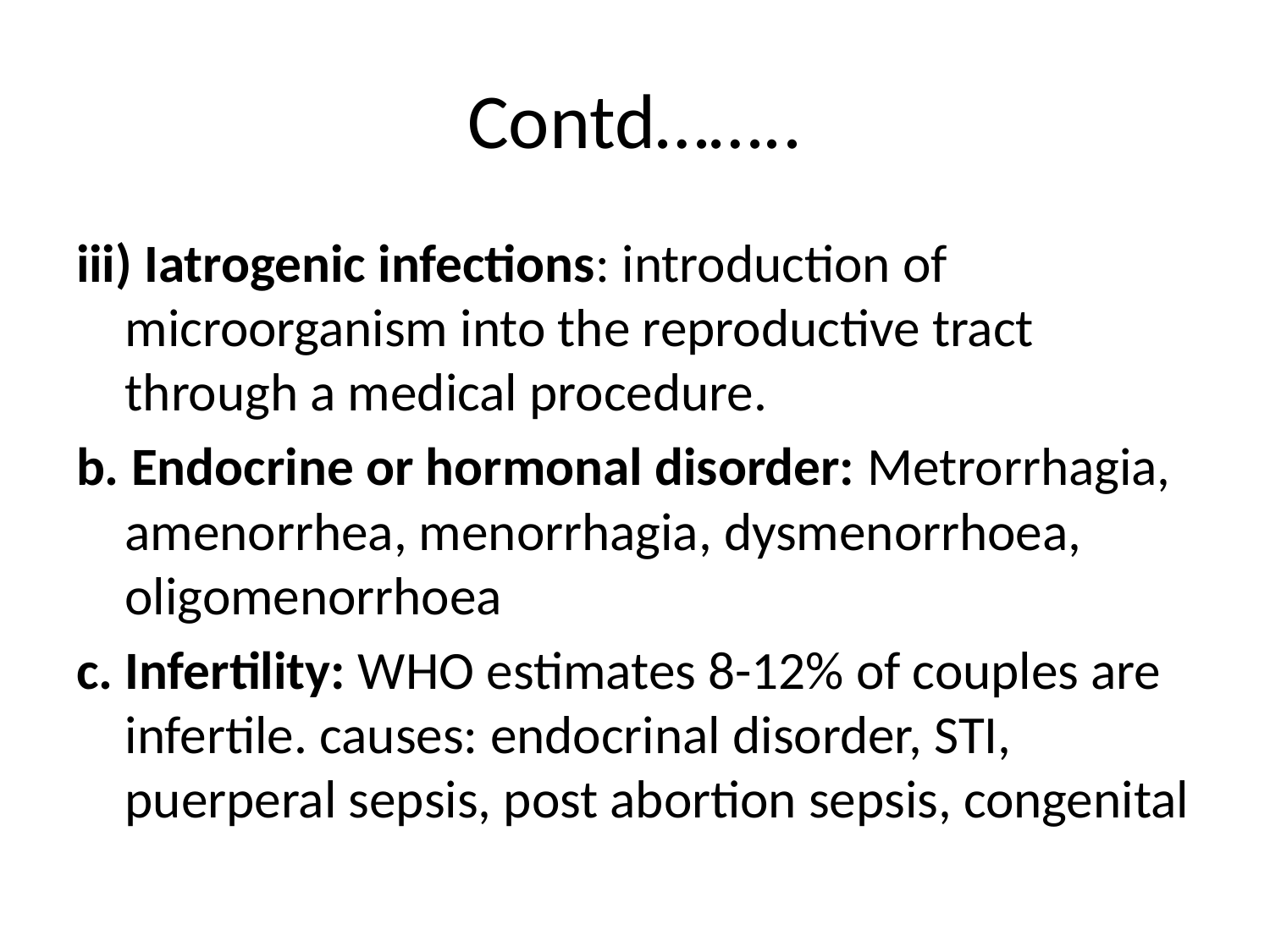

# Contd……..
iii) Iatrogenic infections: introduction of microorganism into the reproductive tract through a medical procedure.
b. Endocrine or hormonal disorder: Metrorrhagia, amenorrhea, menorrhagia, dysmenorrhoea, oligomenorrhoea
c. Infertility: WHO estimates 8-12% of couples are infertile. causes: endocrinal disorder, STI, puerperal sepsis, post abortion sepsis, congenital